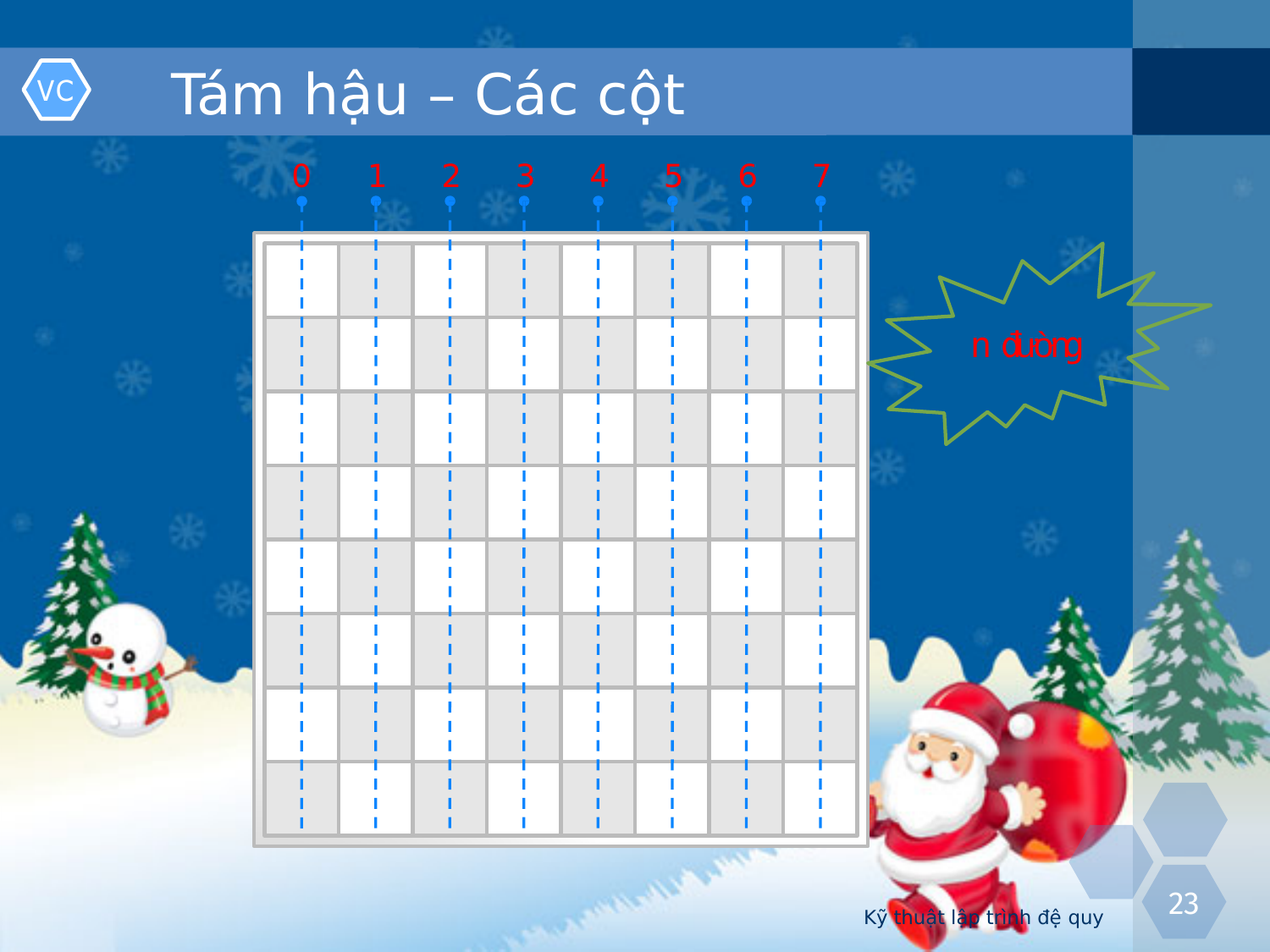

# Tám hậu – Các cột

VC
0	1	2	3	4	5	6	7

n đường

23
Kỹ thuật lập trình đệ quy